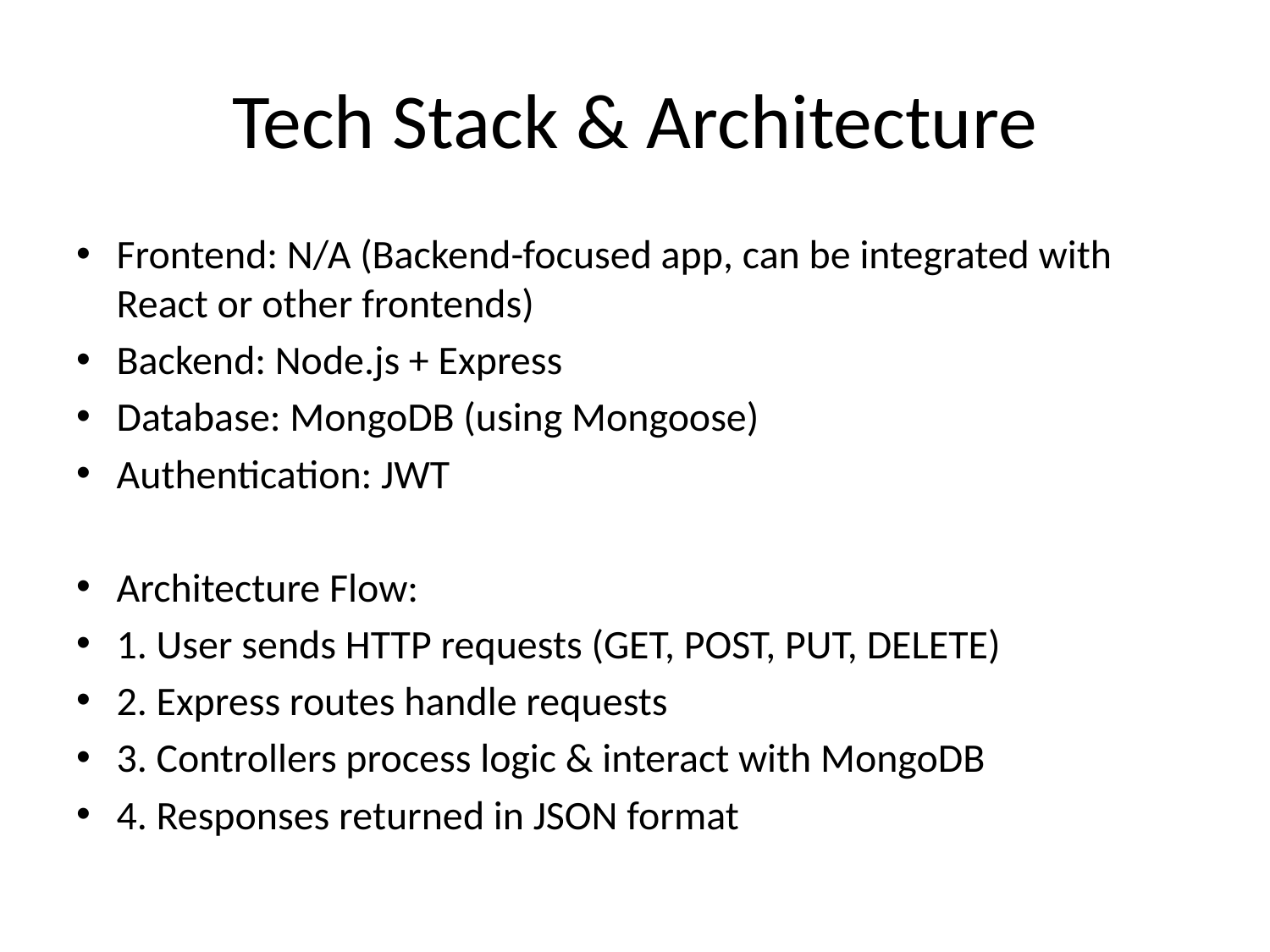

# Tech Stack & Architecture
Frontend: N/A (Backend-focused app, can be integrated with React or other frontends)
Backend: Node.js + Express
Database: MongoDB (using Mongoose)
Authentication: JWT

Architecture Flow:
1. User sends HTTP requests (GET, POST, PUT, DELETE)
2. Express routes handle requests
3. Controllers process logic & interact with MongoDB
4. Responses returned in JSON format